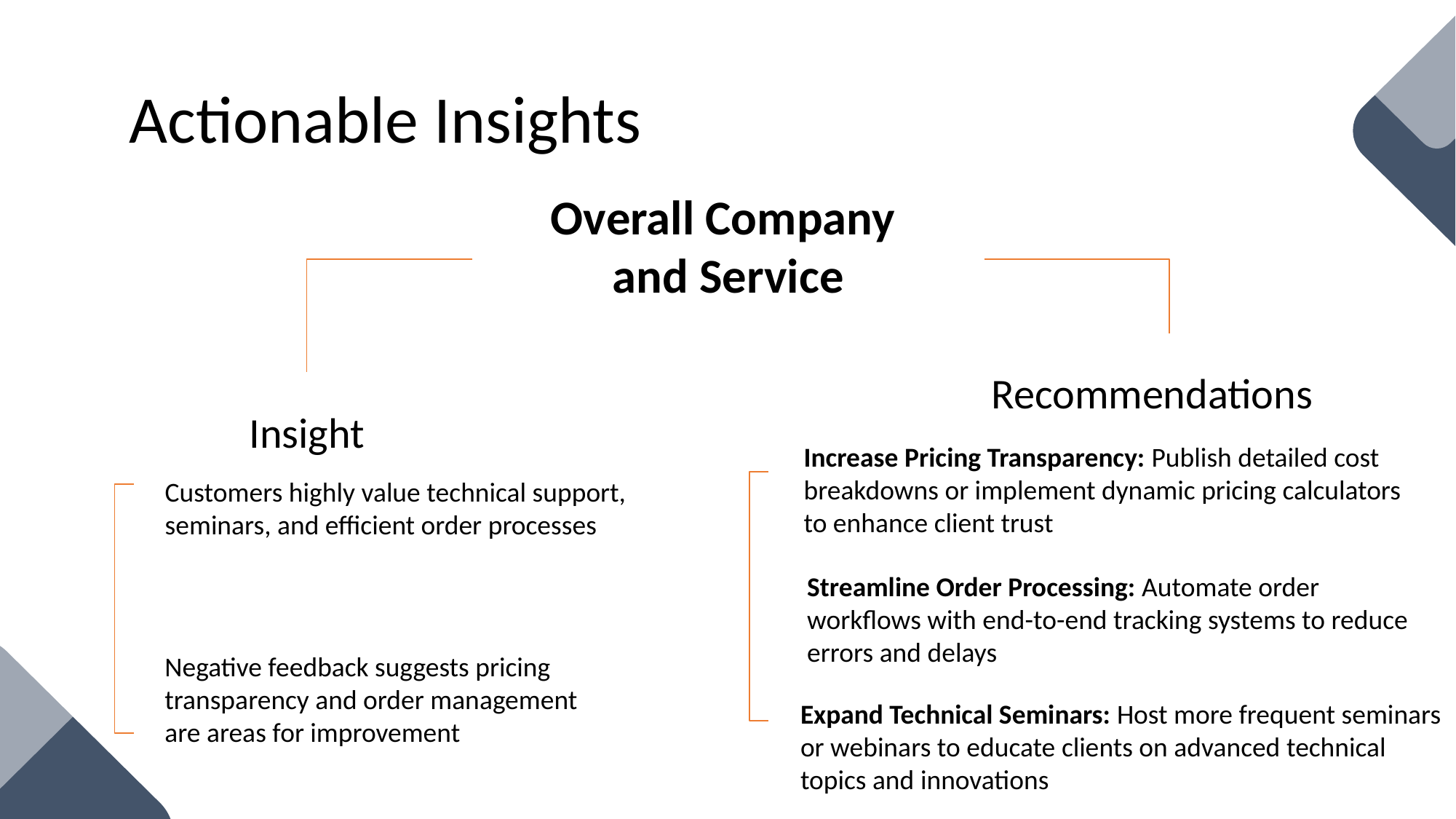

# Actionable Insights
Overall Company
and Service
Recommendations
Insight
Increase Pricing Transparency: Publish detailed cost breakdowns or implement dynamic pricing calculators to enhance client trust
Customers highly value technical support, seminars, and efficient order processes

Streamline Order Processing: Automate order workflows with end-to-end tracking systems to reduce errors and delays
Negative feedback suggests pricing transparency and order management are areas for improvement
Expand Technical Seminars: Host more frequent seminars or webinars to educate clients on advanced technical topics and innovations